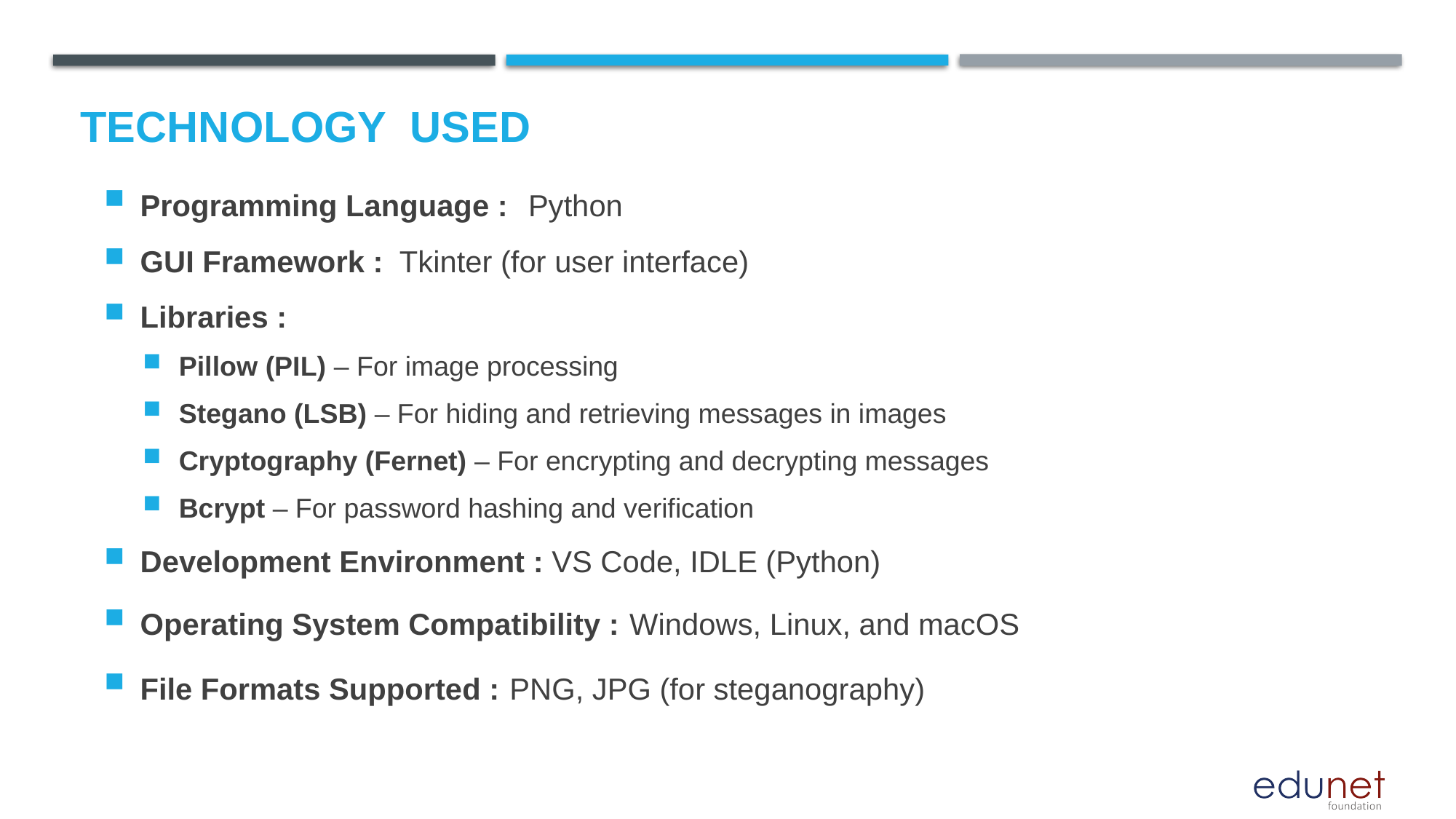

# Technology  used
Programming Language :  Python
GUI Framework :  Tkinter (for user interface)
Libraries :
Pillow (PIL) – For image processing
Stegano (LSB) – For hiding and retrieving messages in images
Cryptography (Fernet) – For encrypting and decrypting messages
Bcrypt – For password hashing and verification
Development Environment : VS Code, IDLE (Python)
Operating System Compatibility : Windows, Linux, and macOS
File Formats Supported : PNG, JPG (for steganography)